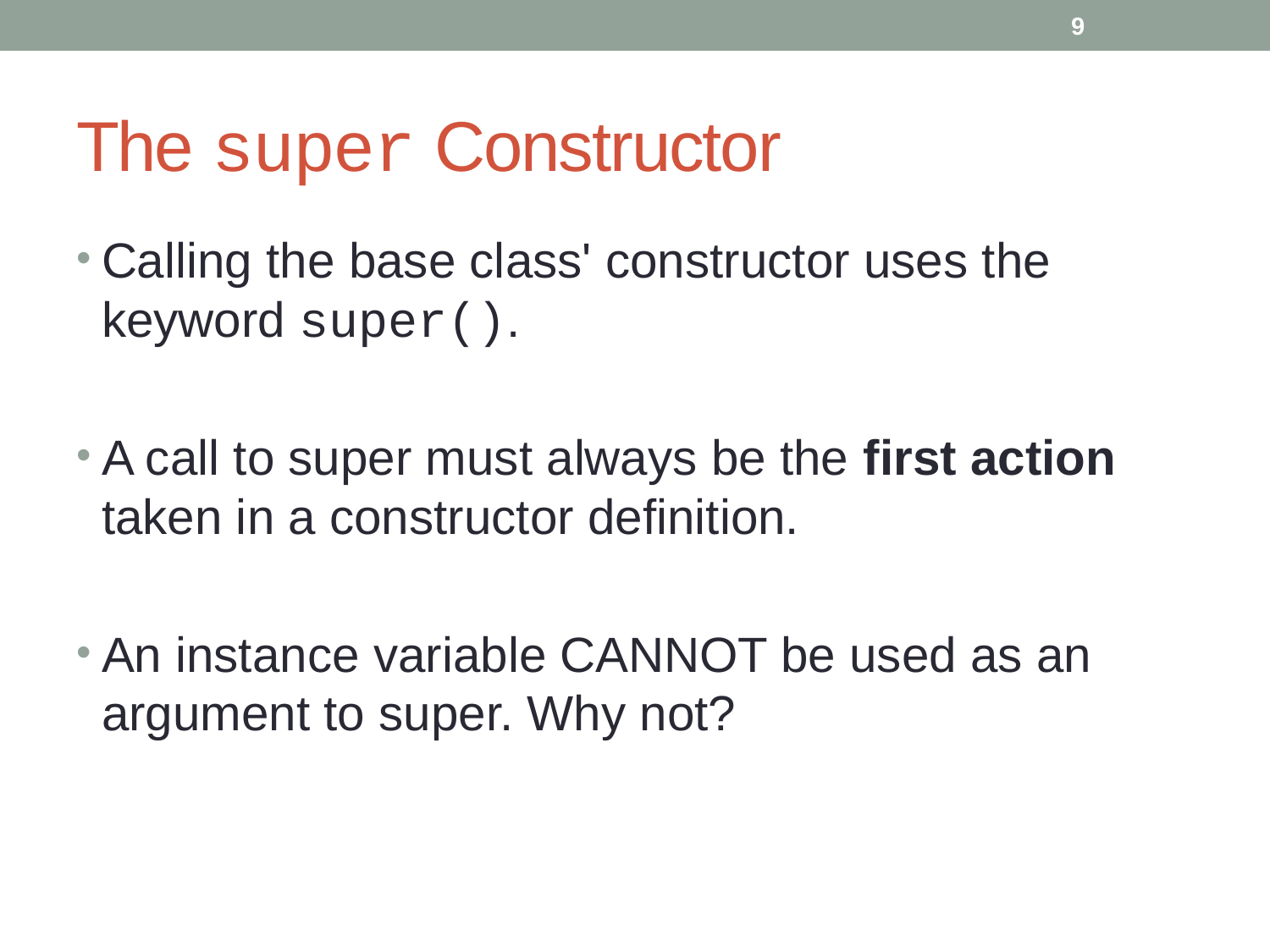

9
# The super Constructor
Calling the base class' constructor uses the keyword super().

A call to super must always be the first action taken in a constructor definition.

An instance variable CANNOT be used as an argument to super. Why not?